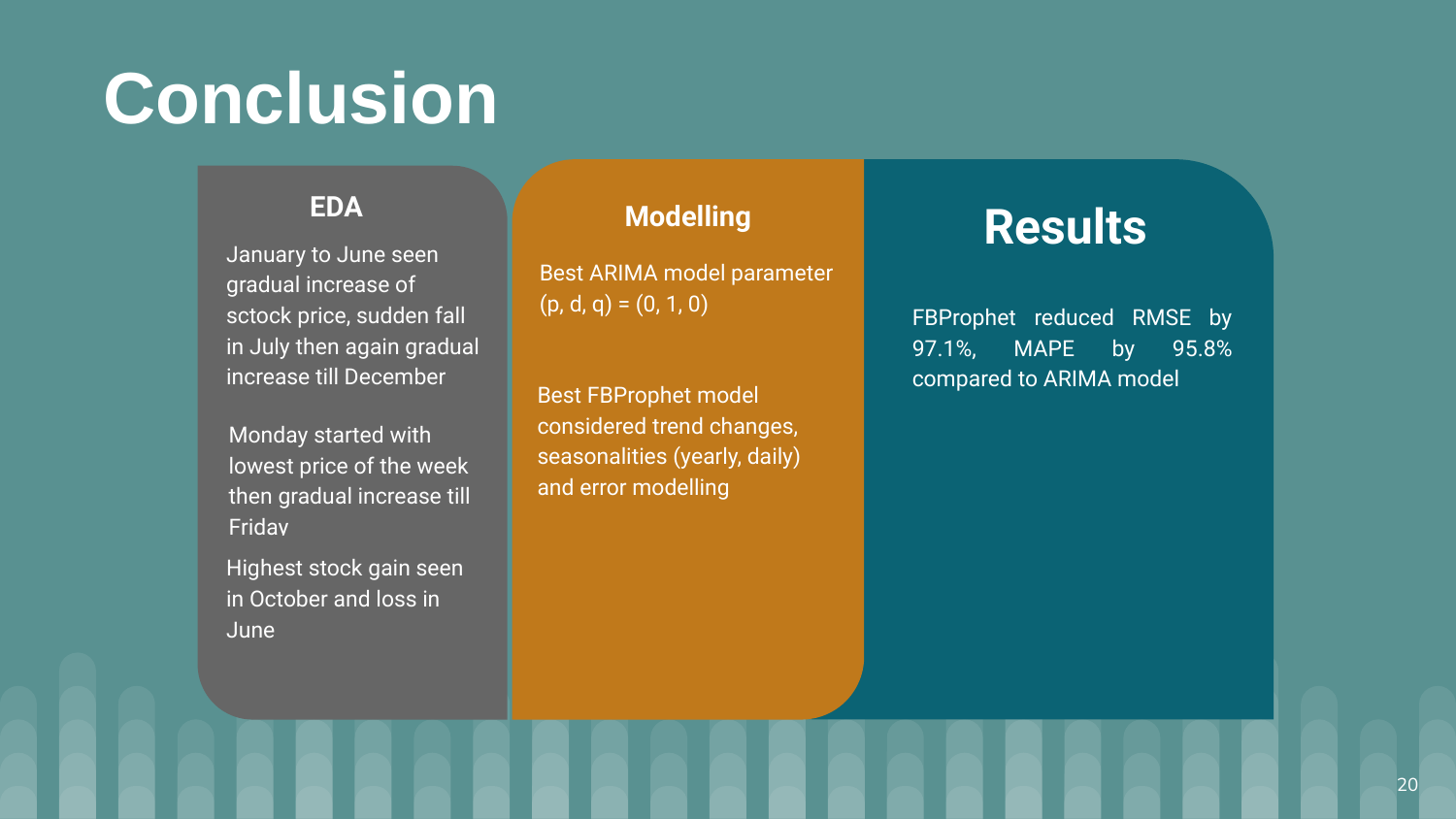

Conclusion

Modelling
Best ARIMA model parameter (p, d, q) = (0, 1, 0)

Results
FBProphet reduced RMSE by 97.1%, MAPE by 95.8% compared to ARIMA model

EDA
January to June seen gradual increase of sctock price, sudden fall in July then again gradual increase till December

Best FBProphet model considered trend changes, seasonalities (yearly, daily) and error modelling
Monday started with lowest price of the week then gradual increase till Friday

Highest stock gain seen in October and loss in June

20